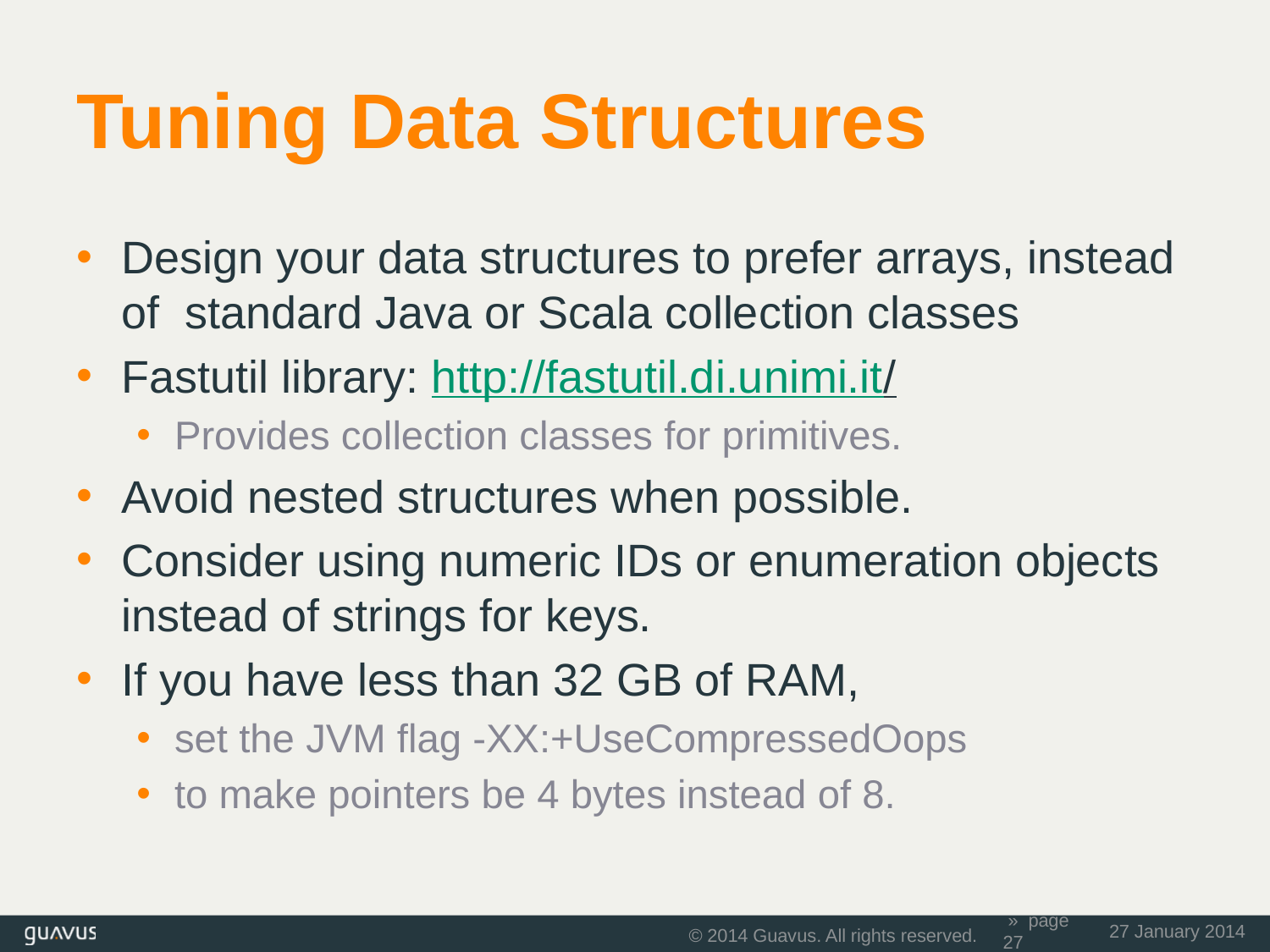

# Tuning Data Structures
Design your data structures to prefer arrays, instead of  standard Java or Scala collection classes
Fastutil library: http://fastutil.di.unimi.it/
Provides collection classes for primitives.
Avoid nested structures when possible.
Consider using numeric IDs or enumeration objects instead of strings for keys.
If you have less than 32 GB of RAM,
set the JVM flag -XX:+UseCompressedOops
to make pointers be 4 bytes instead of 8.
© 2014 Guavus. All rights reserved.